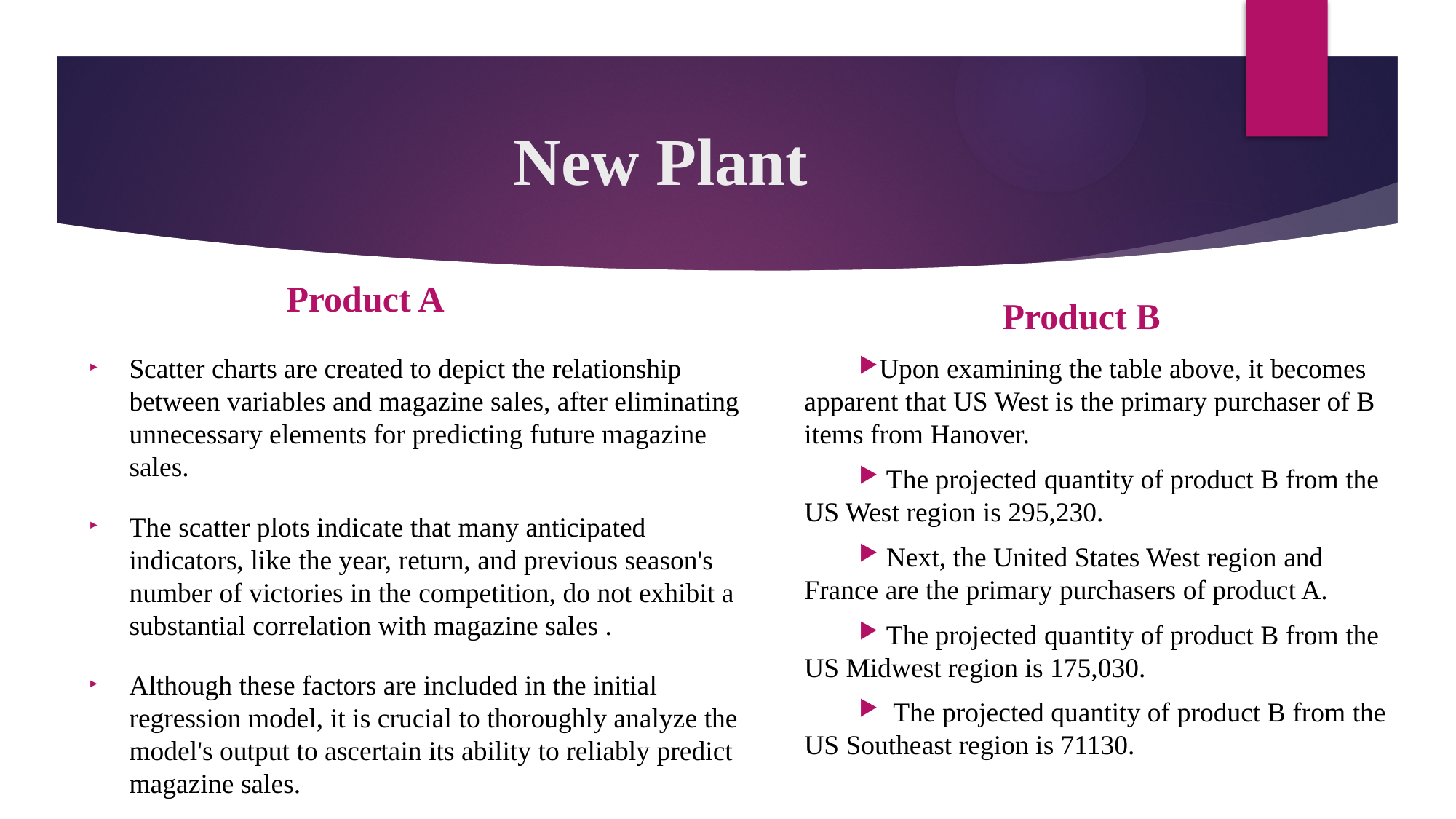

# New Plant
Product A
Product B
Scatter charts are created to depict the relationship between variables and magazine sales, after eliminating unnecessary elements for predicting future magazine sales.
The scatter plots indicate that many anticipated indicators, like the year, return, and previous season's number of victories in the competition, do not exhibit a substantial correlation with magazine sales .
Although these factors are included in the initial  regression model, it is crucial to thoroughly analyze the model's output to ascertain its ability to reliably predict magazine sales.

Upon examining the table above, it becomes apparent that US West is the primary purchaser of B items from Hanover.
 The projected quantity of product B from the US West region is 295,230.
 Next, the United States West region and France are the primary purchasers of product A.
 The projected quantity of product B from the US Midwest region is 175,030.
  The projected quantity of product B from the US Southeast region is 71130.